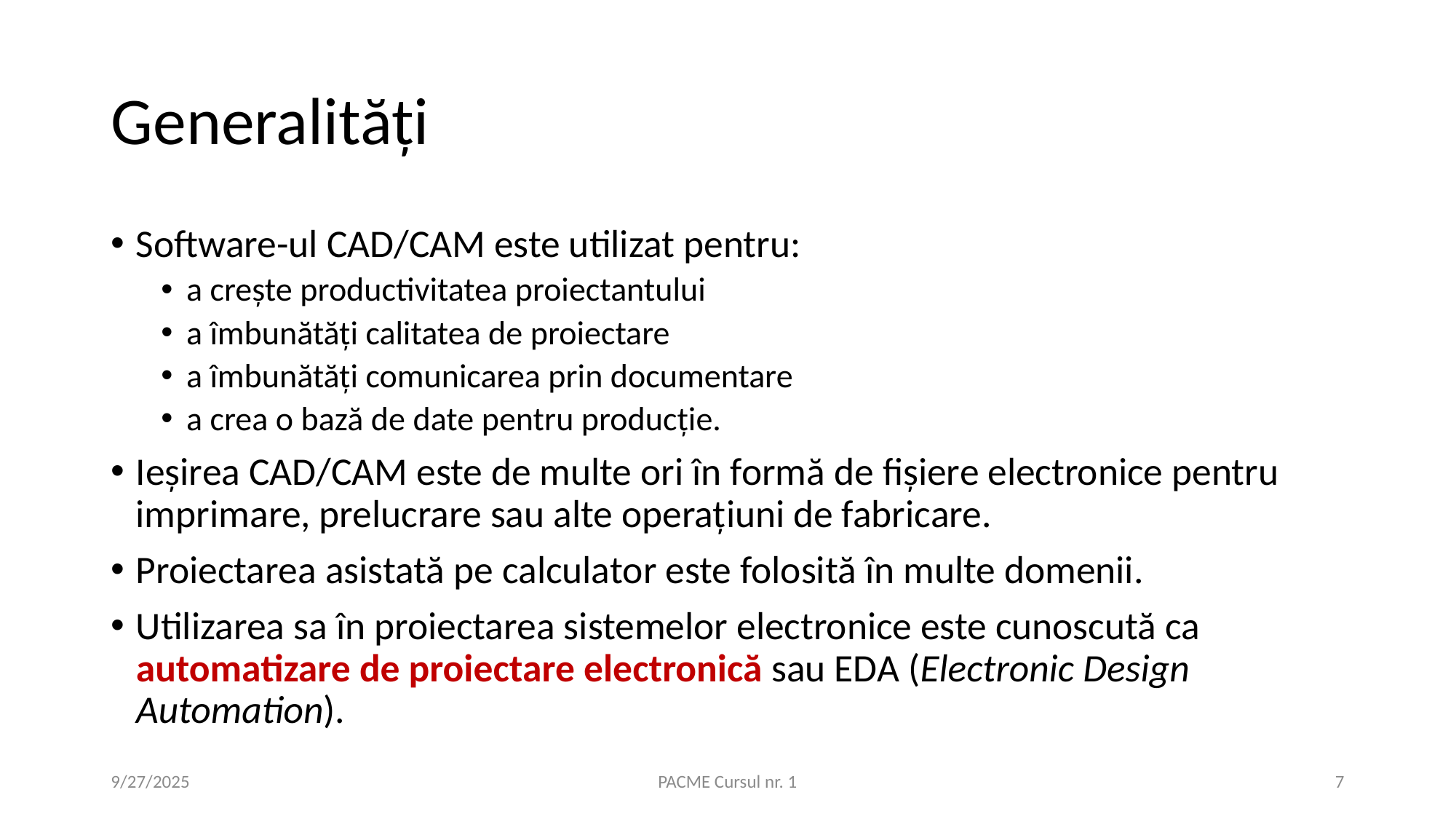

# Generalități
Software-ul CAD/CAM este utilizat pentru:
a crește productivitatea proiectantului
a îmbunătăți calitatea de proiectare
a îmbunătăți comunicarea prin documentare
a crea o bază de date pentru producție.
Ieșirea CAD/CAM este de multe ori în formă de fișiere electronice pentru imprimare, prelucrare sau alte operațiuni de fabricare.
Proiectarea asistată pe calculator este folosită în multe domenii.
Utilizarea sa în proiectarea sistemelor electronice este cunoscută ca automatizare de proiectare electronică sau EDA (Electronic Design Automation).
9/27/2025
PACME Cursul nr. 1
7